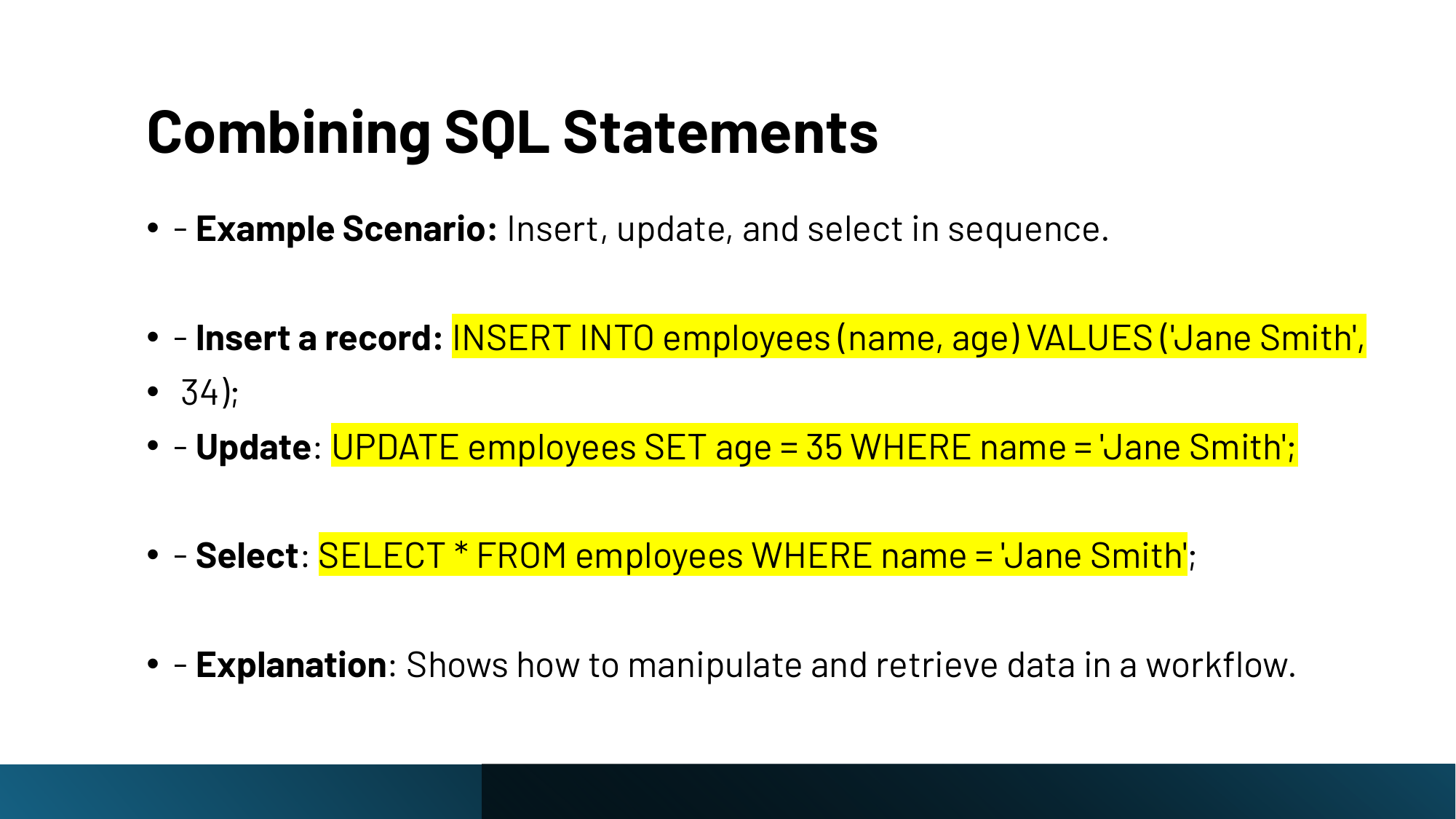

# Combining SQL Statements

- Example Scenario: Insert, update, and select in sequence.

- Insert a record: INSERT INTO employees (name, age) VALUES ('Jane Smith',
 34);
- Update: UPDATE employees SET age = 35 WHERE name = 'Jane Smith';

- Select: SELECT * FROM employees WHERE name = 'Jane Smith';

- Explanation: Shows how to manipulate and retrieve data in a workflow.